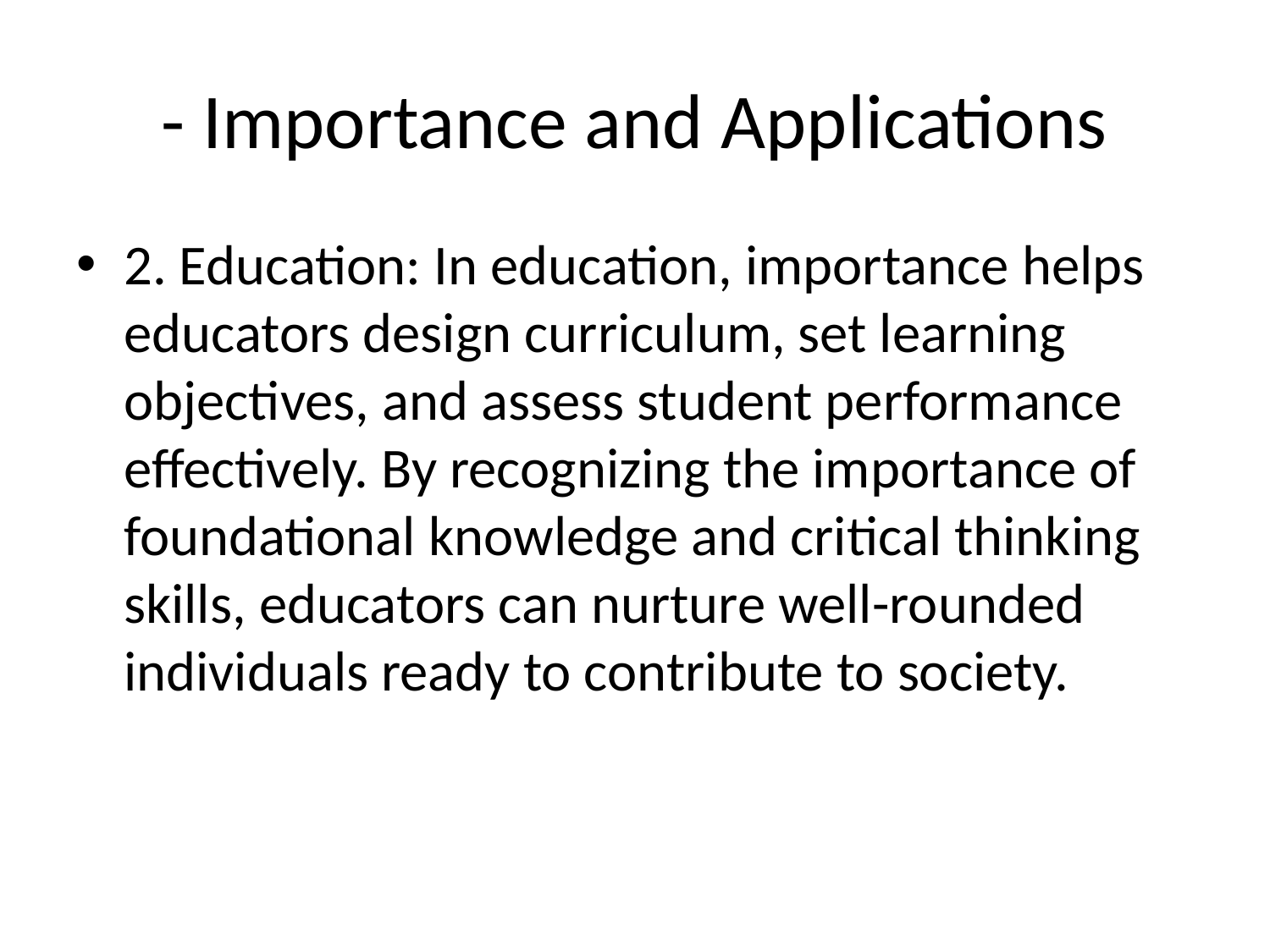

# - Importance and Applications
2. Education: In education, importance helps educators design curriculum, set learning objectives, and assess student performance effectively. By recognizing the importance of foundational knowledge and critical thinking skills, educators can nurture well-rounded individuals ready to contribute to society.